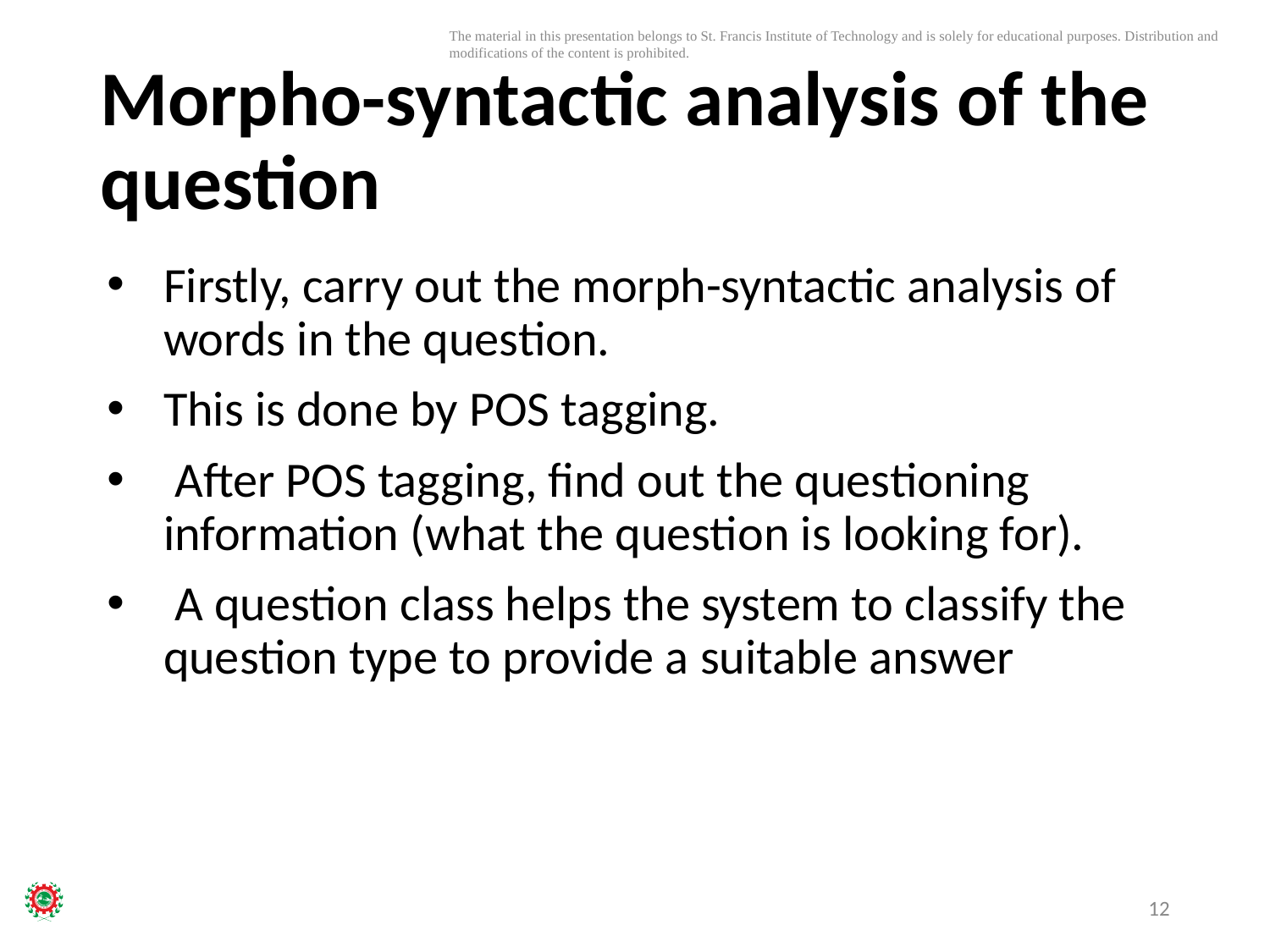

# Morpho-syntactic analysis of the question
Firstly, carry out the morph-syntactic analysis of words in the question.
This is done by POS tagging.
 After POS tagging, find out the questioning information (what the question is looking for).
 A question class helps the system to classify the question type to provide a suitable answer

12